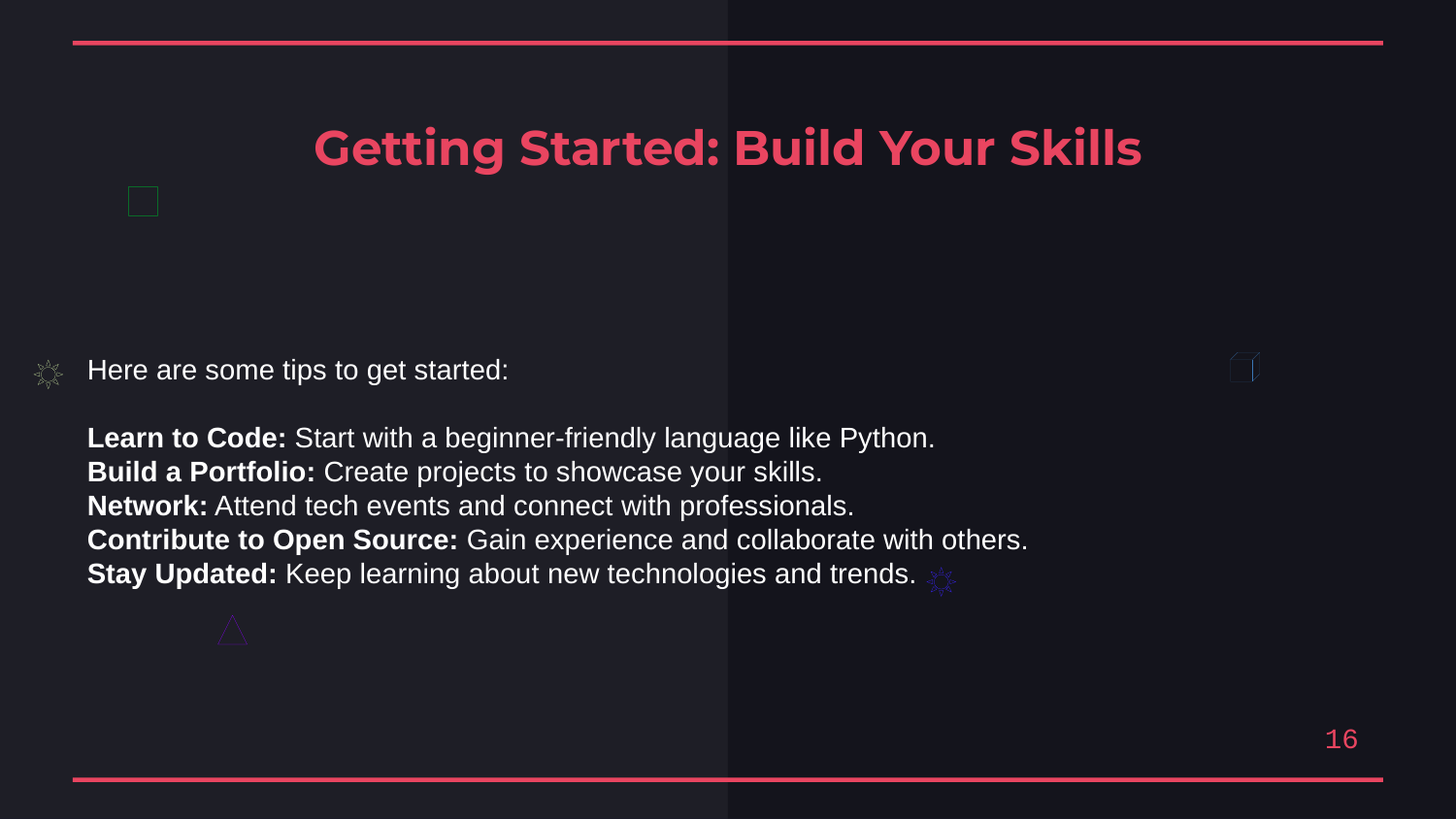

Getting Started: Build Your Skills

Here are some tips to get started:

Learn to Code: Start with a beginner-friendly language like Python.
Build a Portfolio: Create projects to showcase your skills.
Network: Attend tech events and connect with professionals.
Contribute to Open Source: Gain experience and collaborate with others.
Stay Updated: Keep learning about new technologies and trends.

16